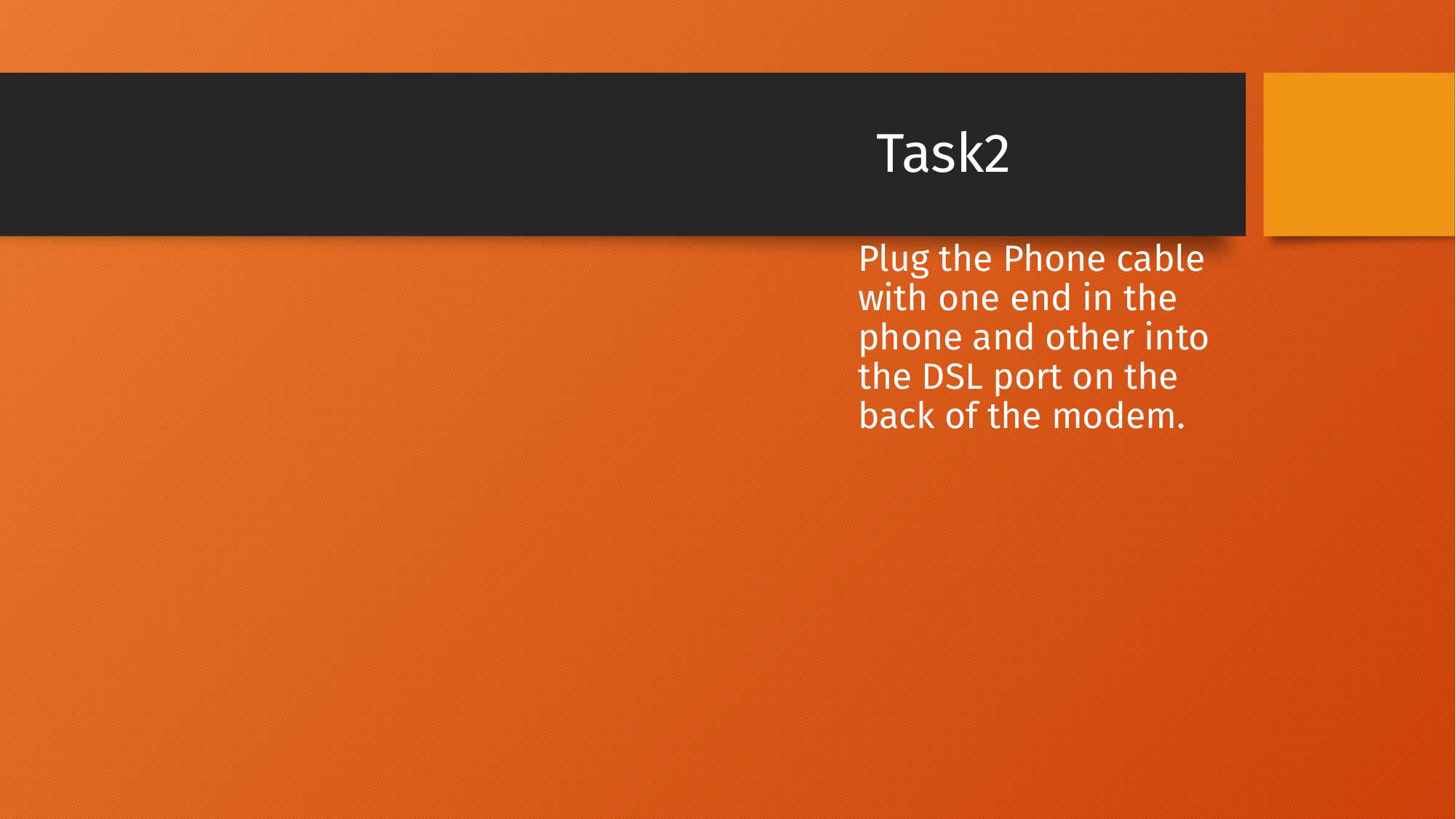

# Task2
Plug the Phone cable with one end in the phone and other into the DSL port on the back of the modem.